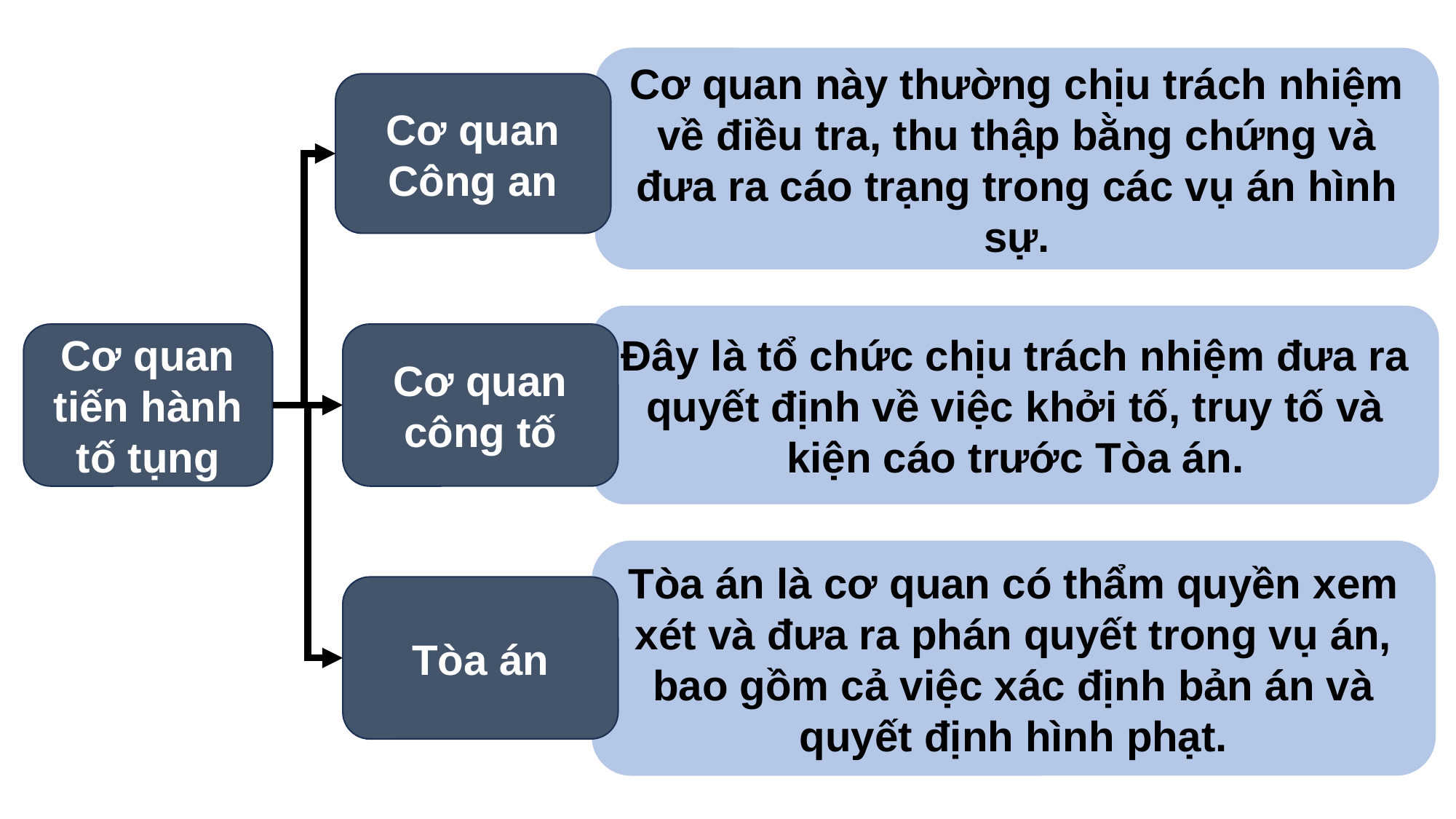

KHÁI NIỆM
Cơ quan này thường chịu trách nhiệm về điều tra, thu thập bằng chứng và đưa ra cáo trạng trong các vụ án hình sự.
Cơ quan Công an
Đây là tổ chức chịu trách nhiệm đưa ra quyết định về việc khởi tố, truy tố và kiện cáo trước Tòa án.
Cơ quan công tố
Cơ quan tiến hành tố tụng
Tòa án là cơ quan có thẩm quyền xem xét và đưa ra phán quyết trong vụ án, bao gồm cả việc xác định bản án và quyết định hình phạt.
Tòa án